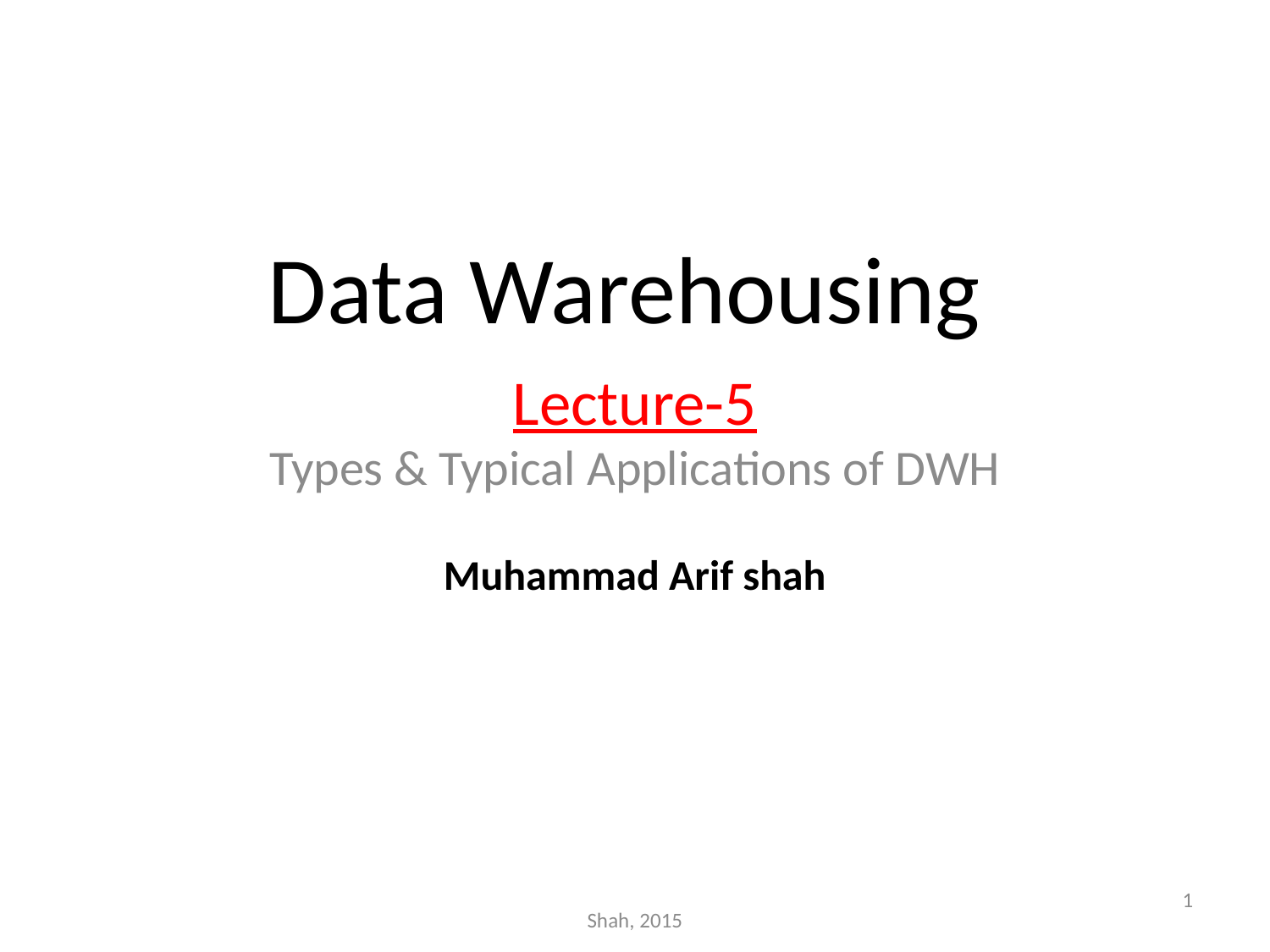

# Data Warehousing
Lecture-5
Types & Typical Applications of DWH
Muhammad Arif shah
1
Shah, 2015